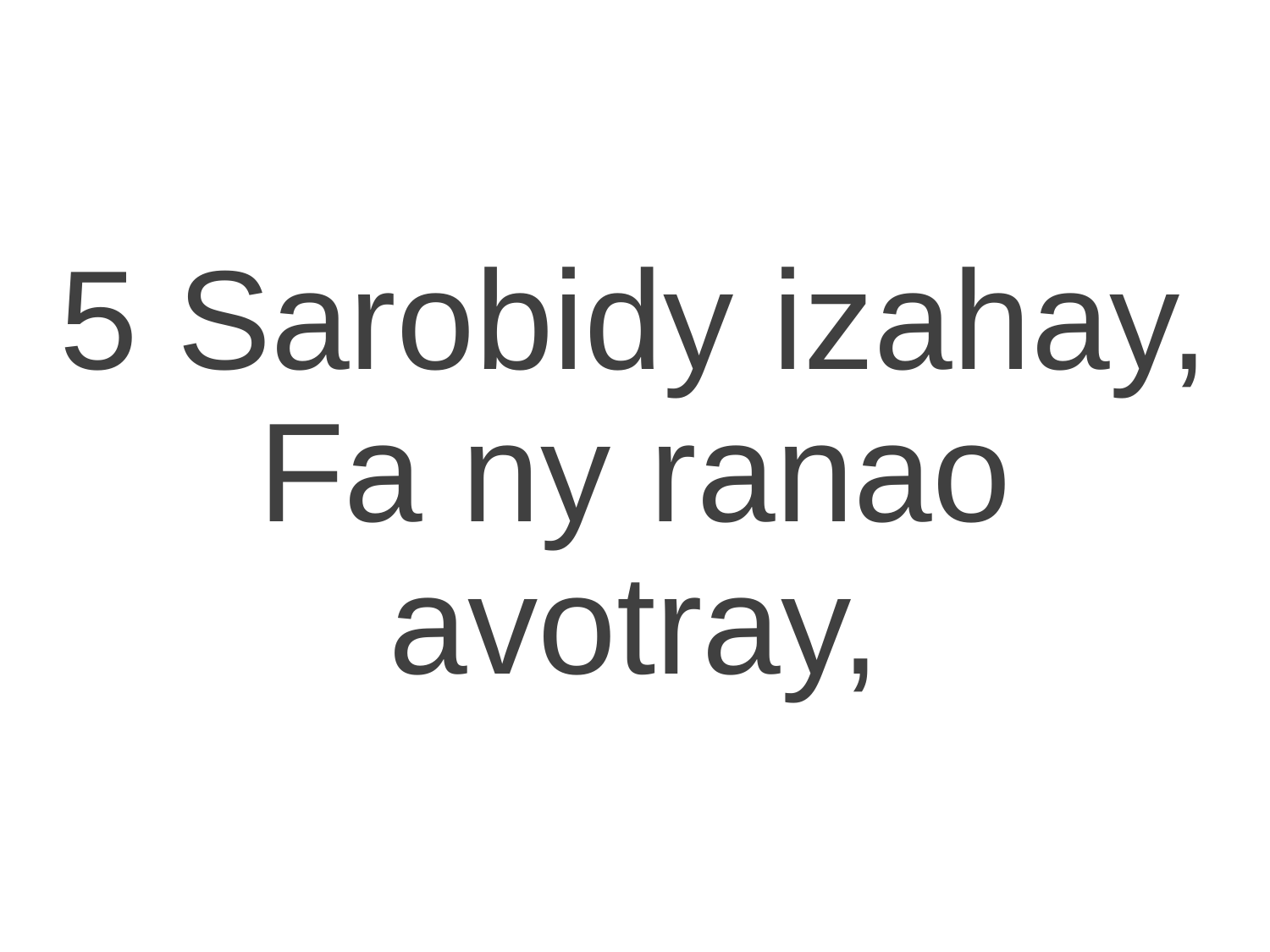

5 Sarobidy izahay,
Fa ny ranao avotray,